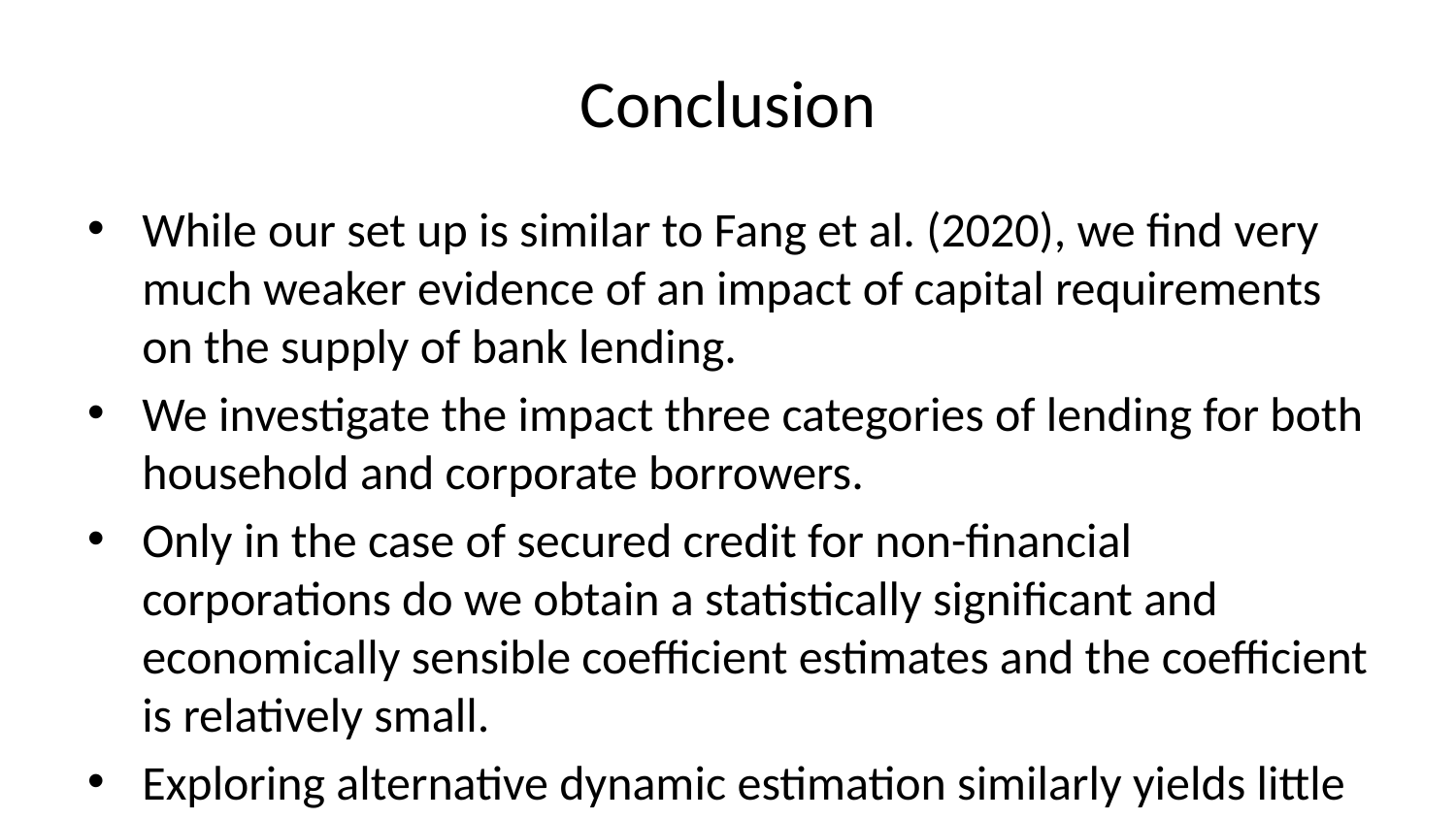

# Conclusion
While our set up is similar to Fang et al. (2020), we find very much weaker evidence of an impact of capital requirements on the supply of bank lending.
We investigate the impact three categories of lending for both household and corporate borrowers.
Only in the case of secured credit for non-financial corporations do we obtain a statistically significant and economically sensible coefficient estimates and the coefficient is relatively small.
Exploring alternative dynamic estimation similarly yields little evidence of any.